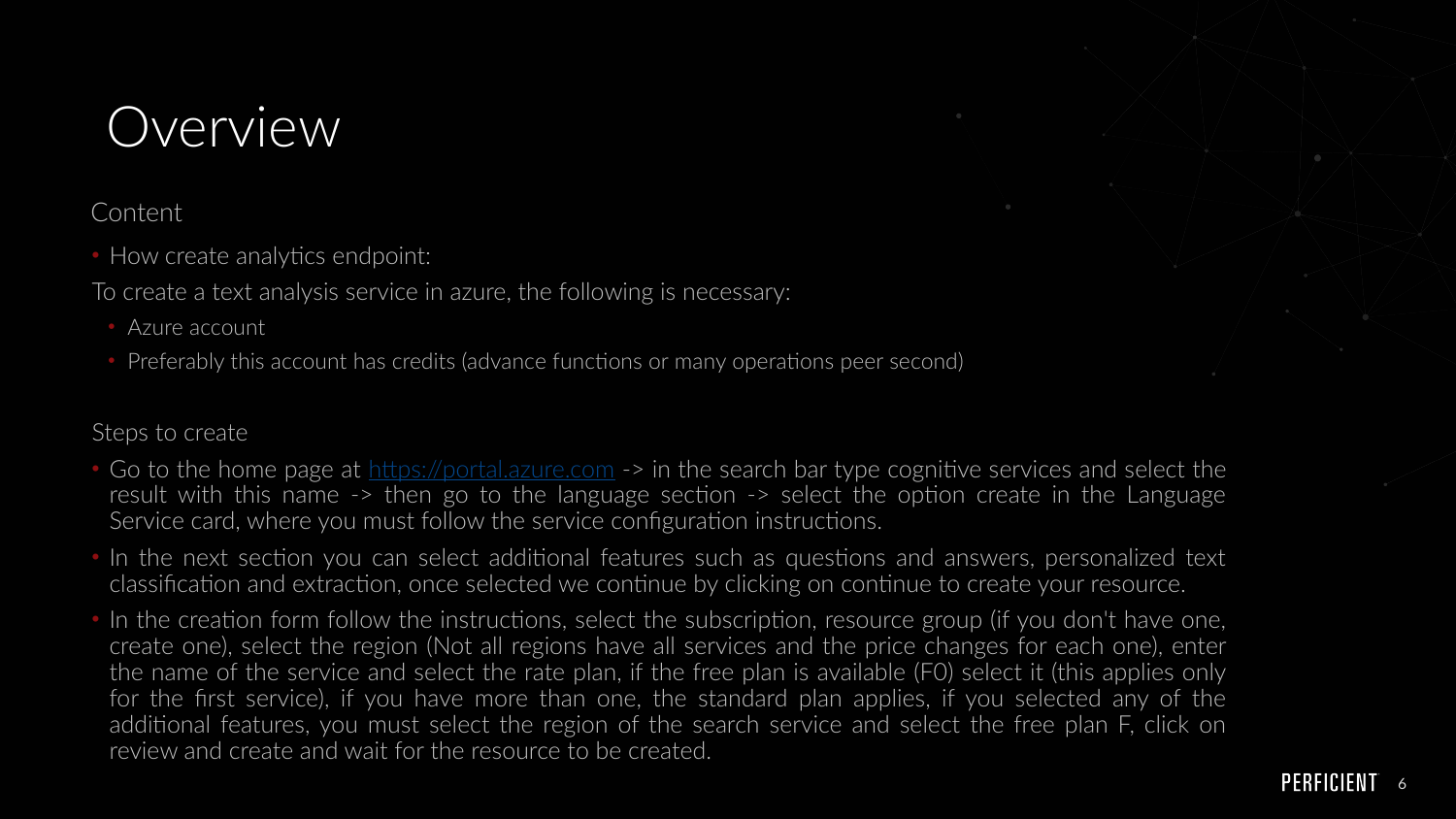

# Overview
Content
How create analytics endpoint:
To create a text analysis service in azure, the following is necessary:
Azure account
Preferably this account has credits (advance functions or many operations peer second)

Steps to create
Go to the home page at https://portal.azure.com -> in the search bar type cognitive services and select the result with this name -> then go to the language section -> select the option create in the Language Service card, where you must follow the service configuration instructions.
In the next section you can select additional features such as questions and answers, personalized text classification and extraction, once selected we continue by clicking on continue to create your resource.
In the creation form follow the instructions, select the subscription, resource group (if you don't have one, create one), select the region (Not all regions have all services and the price changes for each one), enter the name of the service and select the rate plan, if the free plan is available (F0) select it (this applies only for the first service), if you have more than one, the standard plan applies, if you selected any of the additional features, you must select the region of the search service and select the free plan F, click on review and create and wait for the resource to be created.